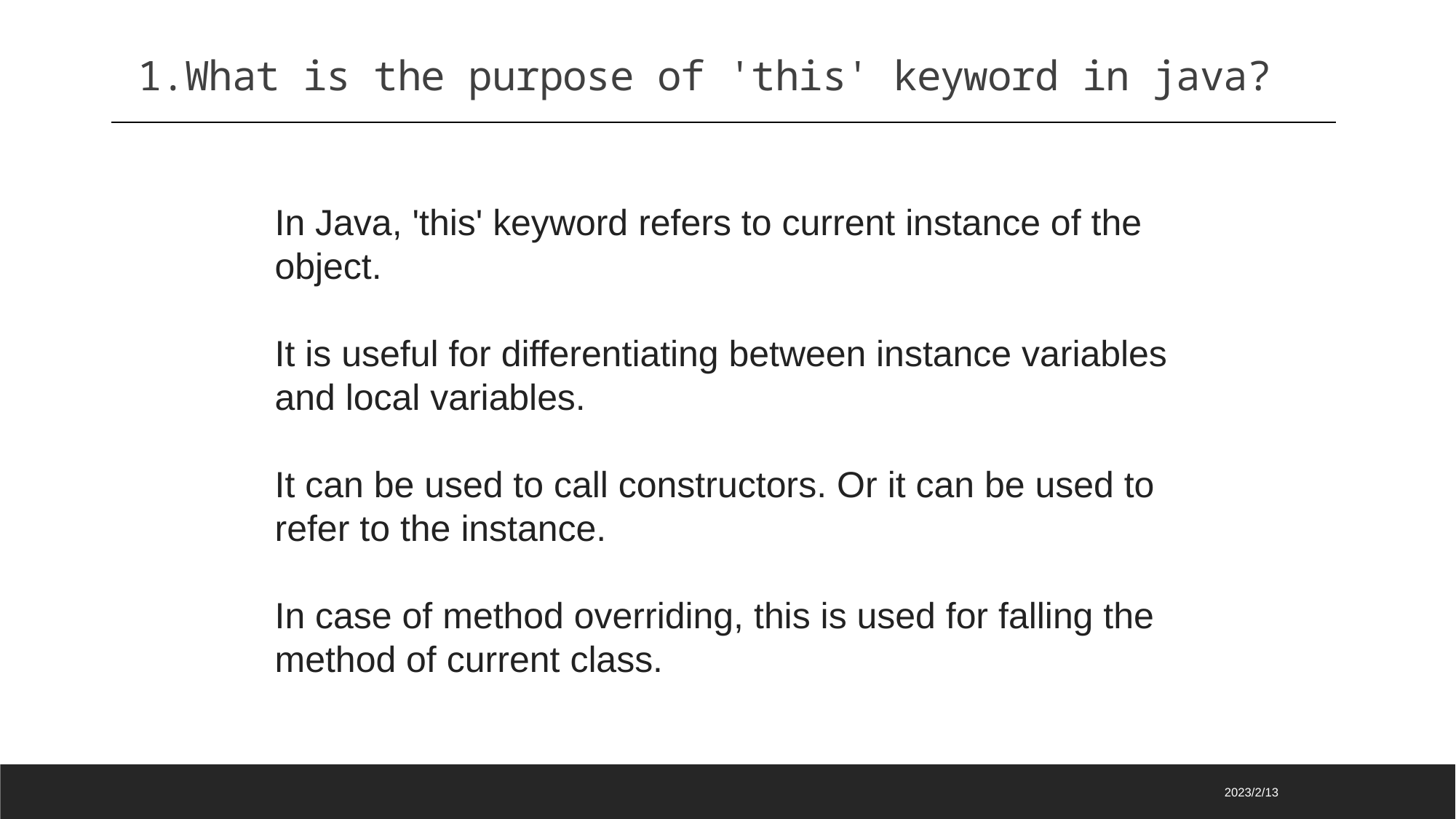

1.What is the purpose of 'this' keyword in java?
In Java, 'this' keyword refers to current instance of the object.
It is useful for differentiating between instance variables and local variables.
It can be used to call constructors. Or it can be used to refer to the instance.
In case of method overriding, this is used for falling the method of current class.
2023/2/13